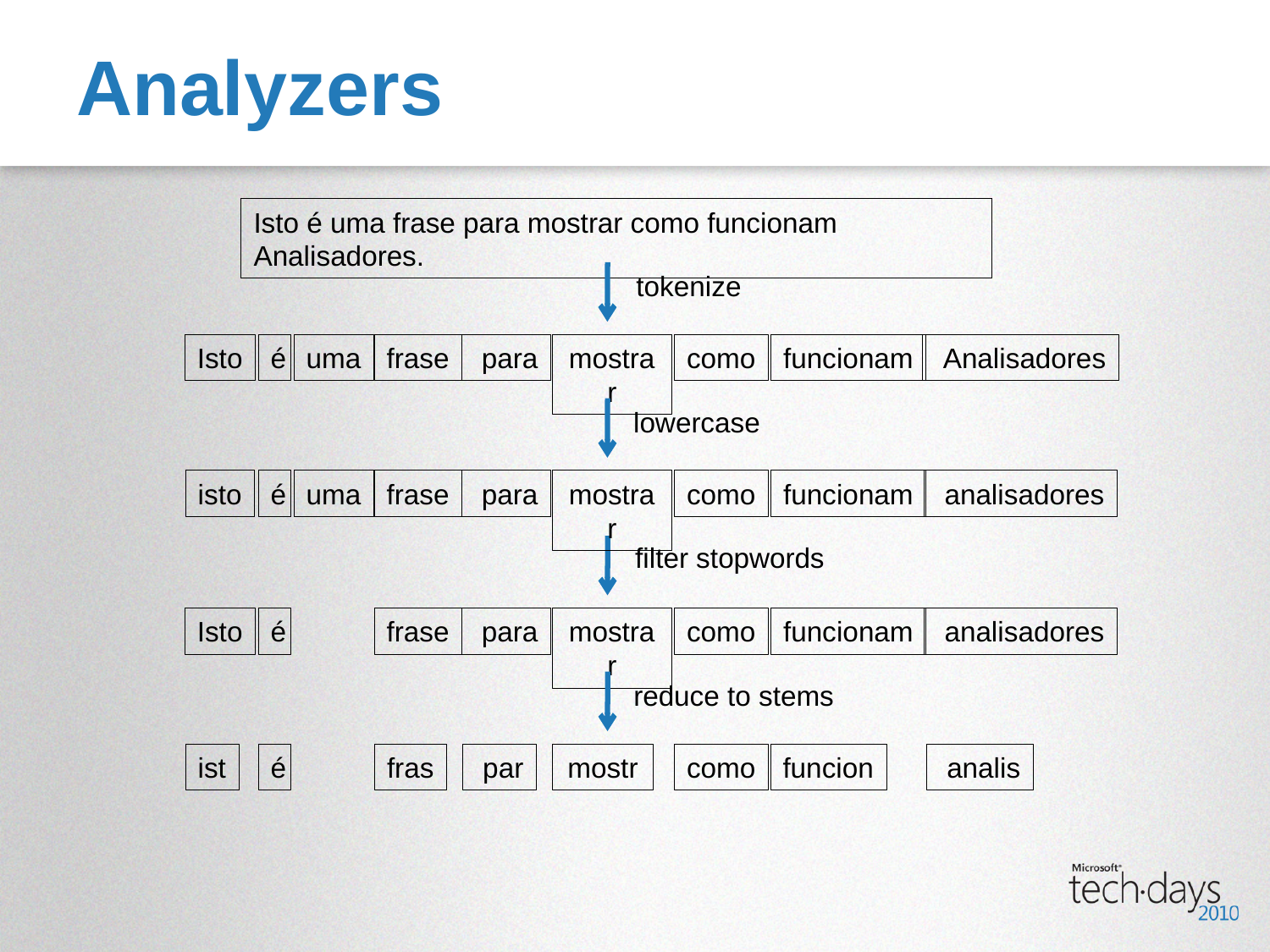

# Analyzers
Isto é uma frase para mostrar como funcionam Analisadores.
tokenize
Isto
é
uma
frase
 para
mostrar
como
funcionam
 Analisadores
lowercase
isto
é
uma
frase
 para
mostrar
como
funcionam
 analisadores
filter stopwords
Isto
é
frase
 para
mostrar
como
funcionam
 analisadores
reduce to stems
ist
é
fras
 par
mostr
como
funcion
 analis